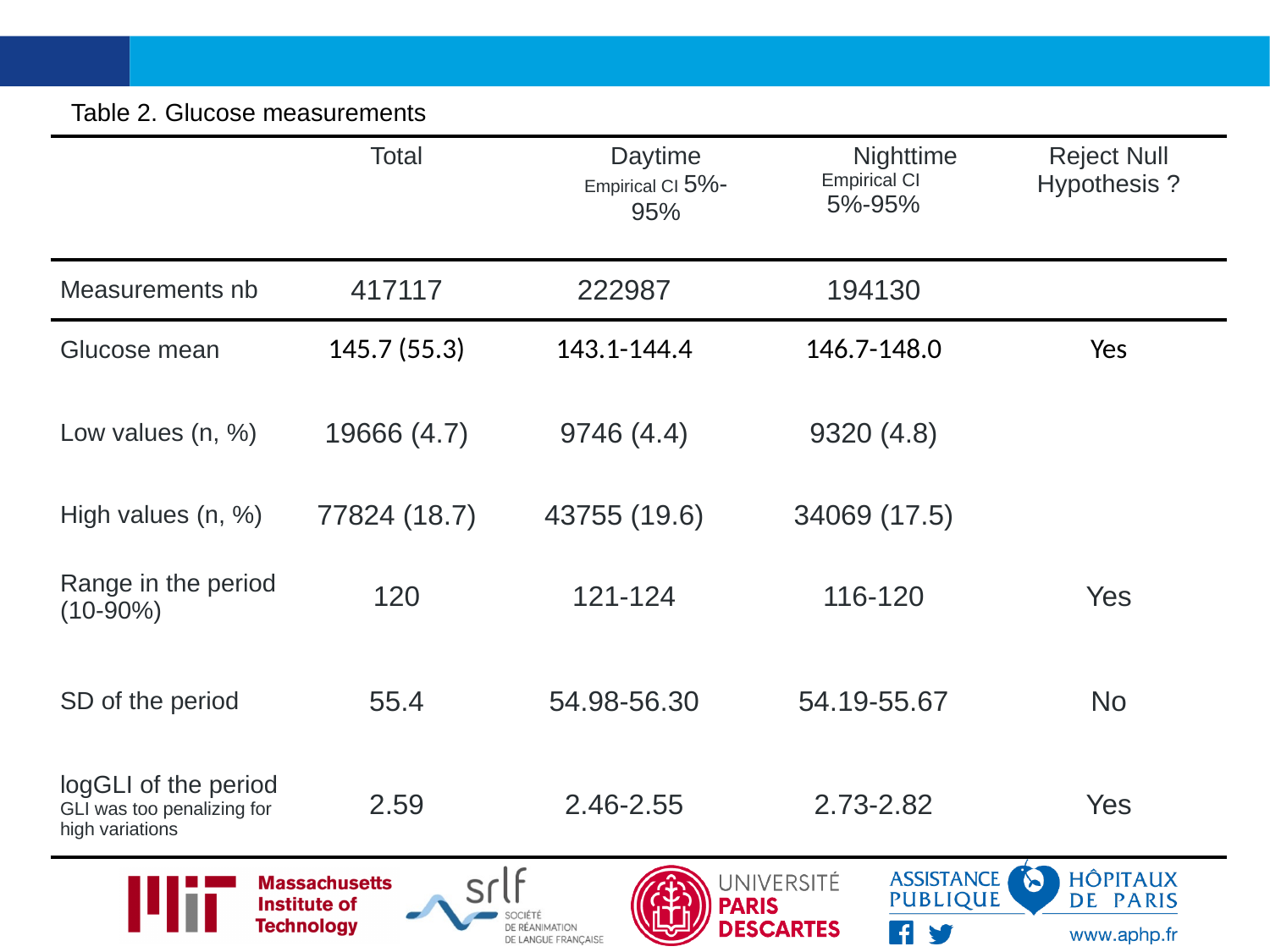

Table 2. Glucose measurements
|  | Total | Daytime Empirical CI 5%-95% | Nighttime Empirical CI 5%-95% | Reject Null Hypothesis ? |
| --- | --- | --- | --- | --- |
| Measurements nb | 417117 | 222987 | 194130 |  |
| Glucose mean | 145.7 (55.3) | 143.1-144.4 | 146.7-148.0 | Yes |
| Low values (n, %) | 19666 (4.7) | 9746 (4.4) | 9320 (4.8) |  |
| High values (n, %) | 77824 (18.7) | 43755 (19.6) | 34069 (17.5) |  |
| Range in the period (10-90%) | 120 | 121-124 | 116-120 | Yes |
| SD of the period | 55.4 | 54.98-56.30 | 54.19-55.67 | No |
| logGLI of the period GLI was too penalizing for high variations | 2.59 | 2.46-2.55 | 2.73-2.82 | Yes |